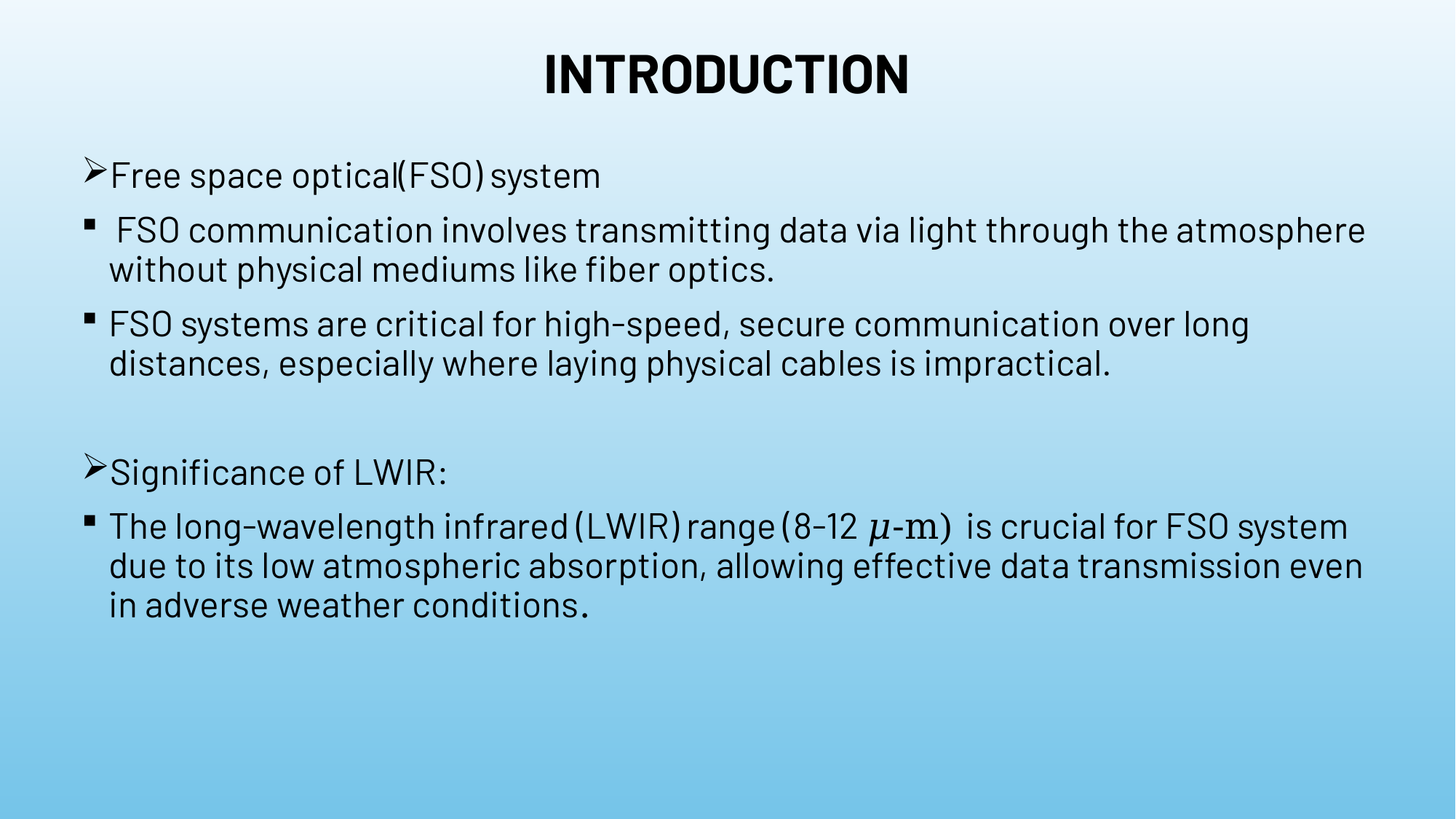

# INTRODUCTION
Free space optical(FSO) system
 FSO communication involves transmitting data via light through the atmosphere without physical mediums like fiber optics.
FSO systems are critical for high-speed, secure communication over long distances, especially where laying physical cables is impractical.

Significance of LWIR:
The long-wavelength infrared (LWIR) range (8-12 𝜇-m) is crucial for FSO system due to its low atmospheric absorption, allowing effective data transmission even in adverse weather conditions.